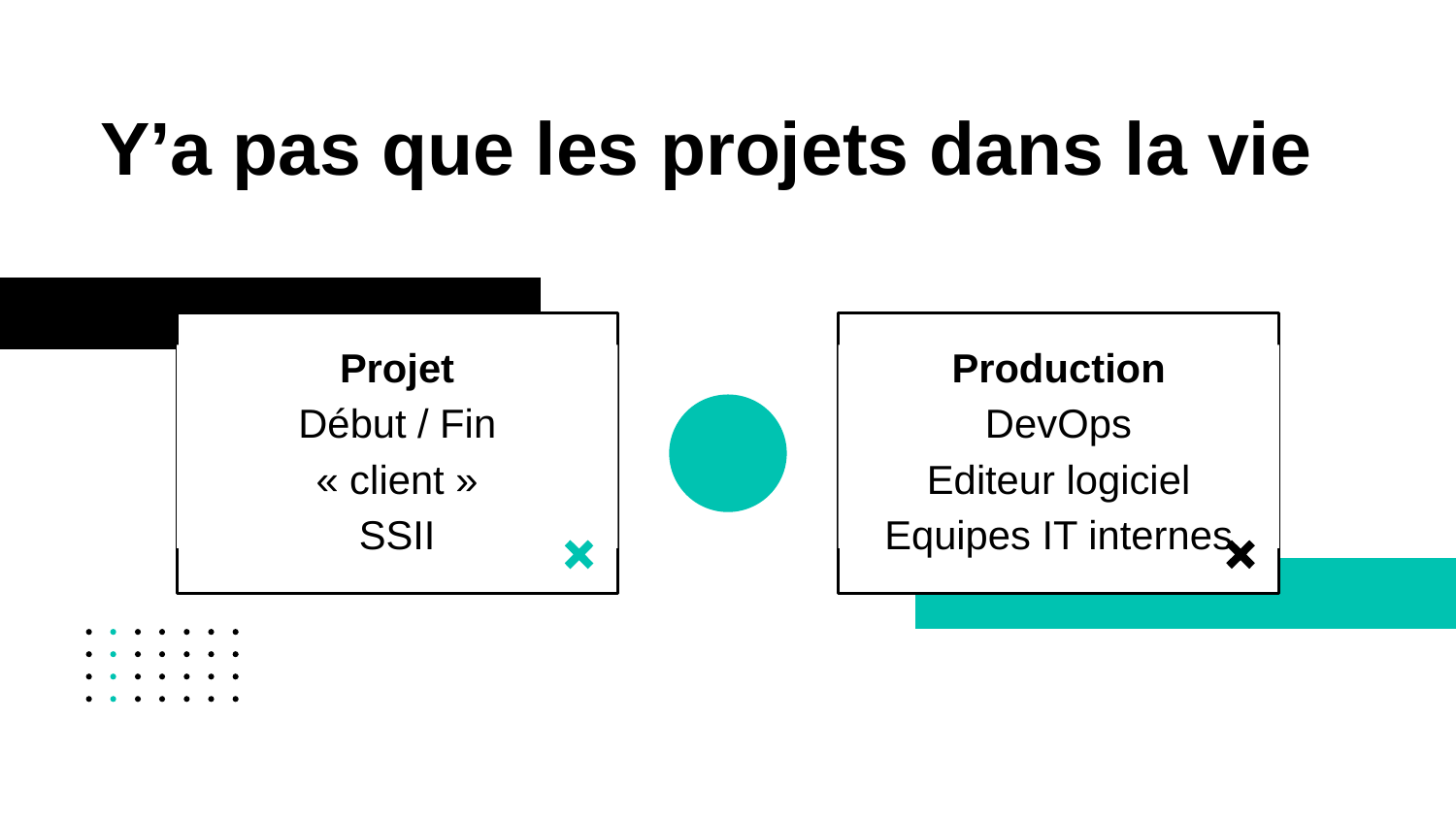

# Y’a pas que les projets dans la vie

Projet
Début / Fin
« client »
SSII
Production
DevOps
Editeur logiciel
Equipes IT internes